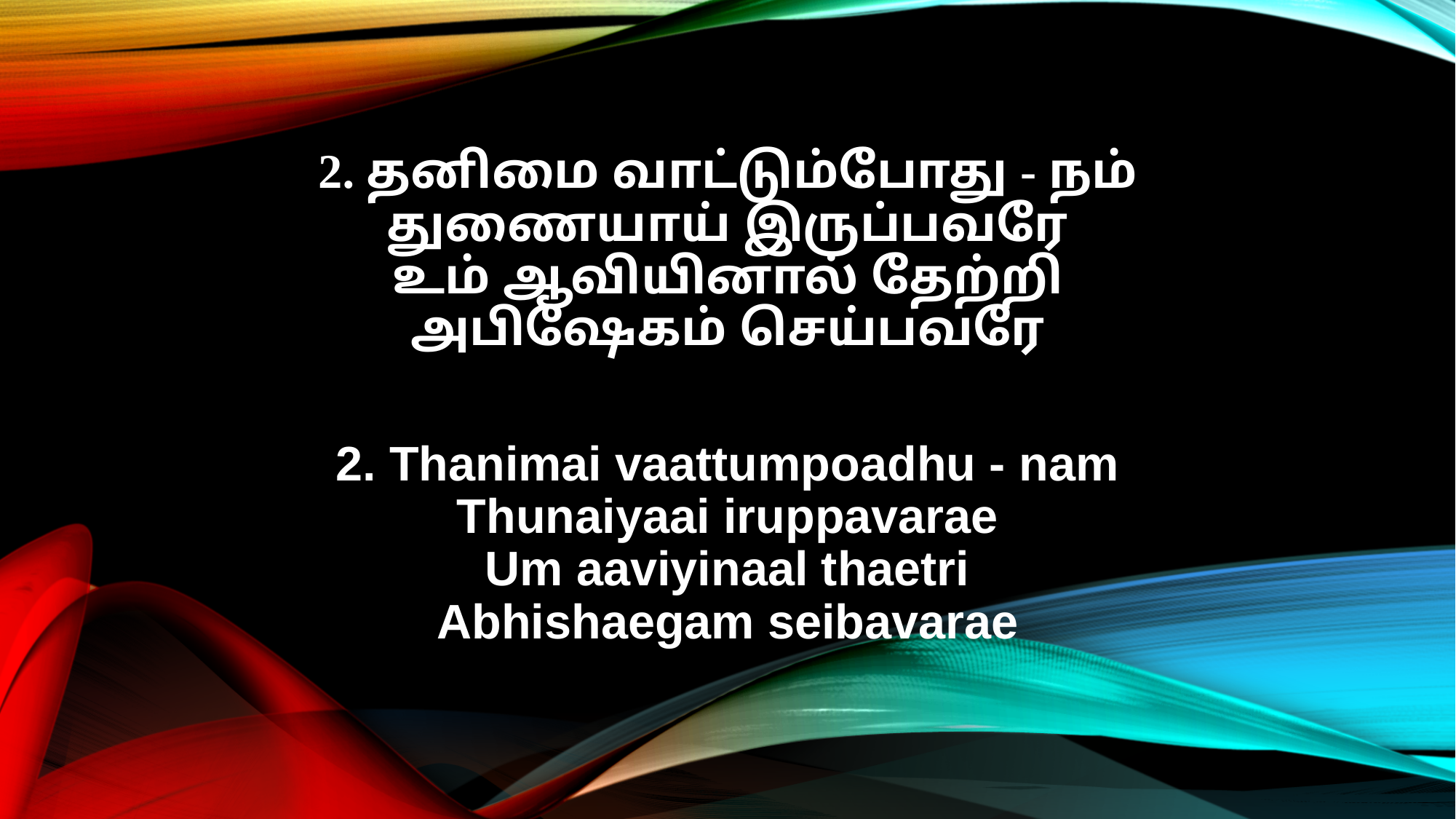

2. தனிமை வாட்டும்போது - நம்
துணையாய் இருப்பவரே
உம் ஆவியினால் தேற்றி
அபிஷேகம் செய்பவரே

2. Thanimai vaattumpoadhu - nam
Thunaiyaai iruppavarae
Um aaviyinaal thaetri
Abhishaegam seibavarae